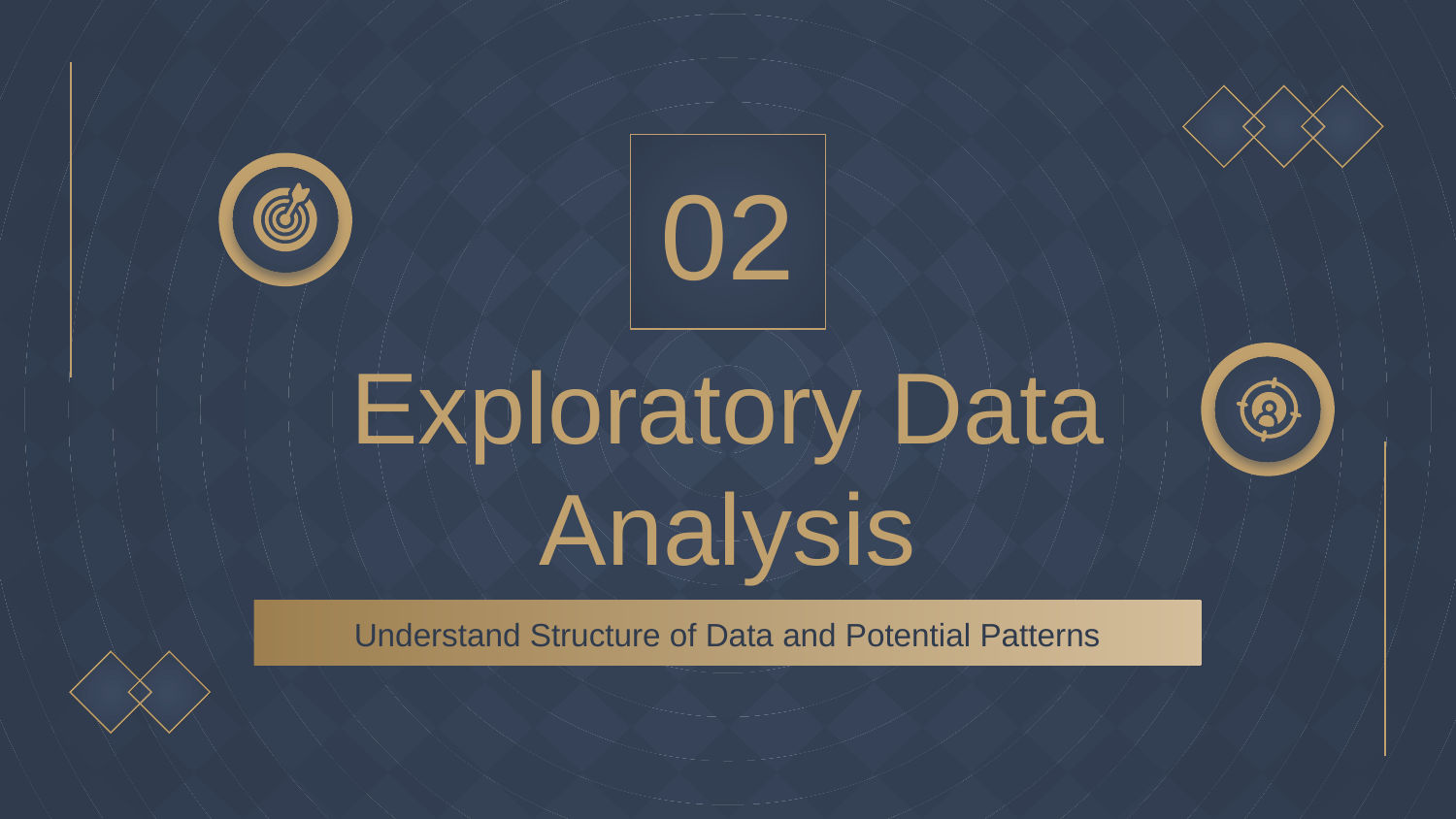

02

# Exploratory Data Analysis
Understand Structure of Data and Potential Patterns